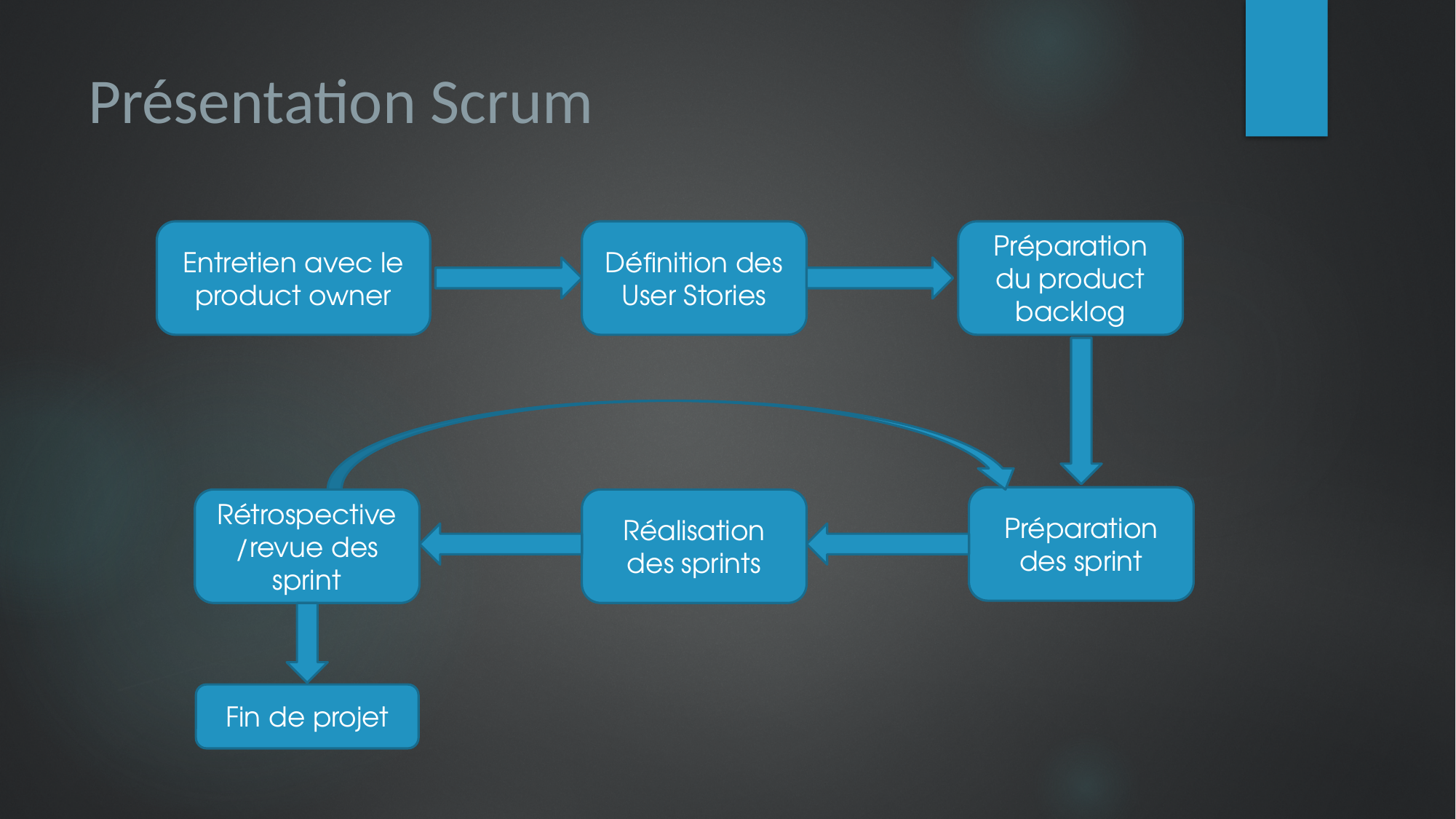

# Présentation Scrum
Définition des User Stories
Préparation du product backlog
Entretien avec le product owner

Préparation des sprint
Rétrospective/revue des sprint
Réalisation des sprints

Fin de projet